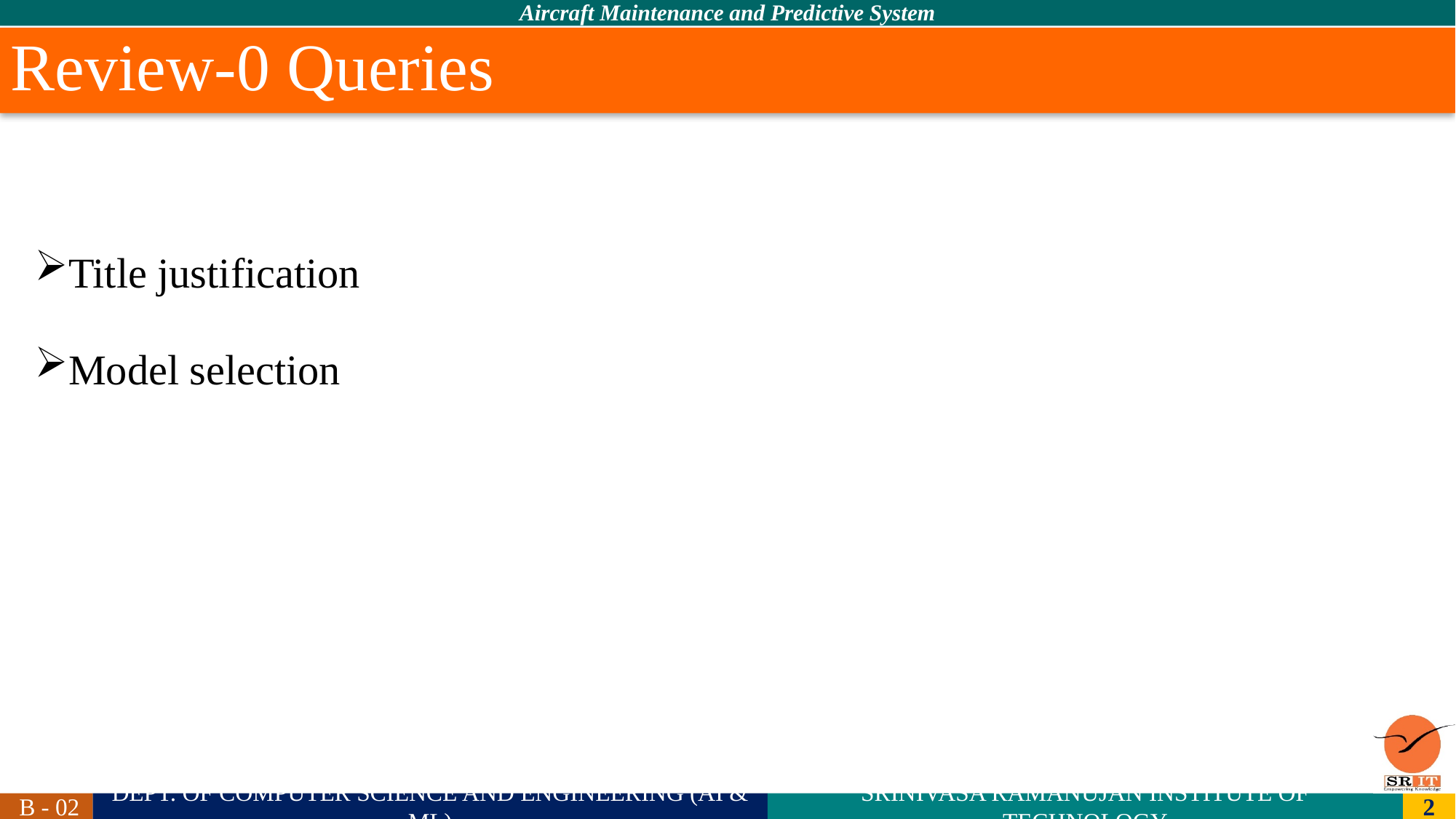

# Review-0 Queries

Title justification
Model selection